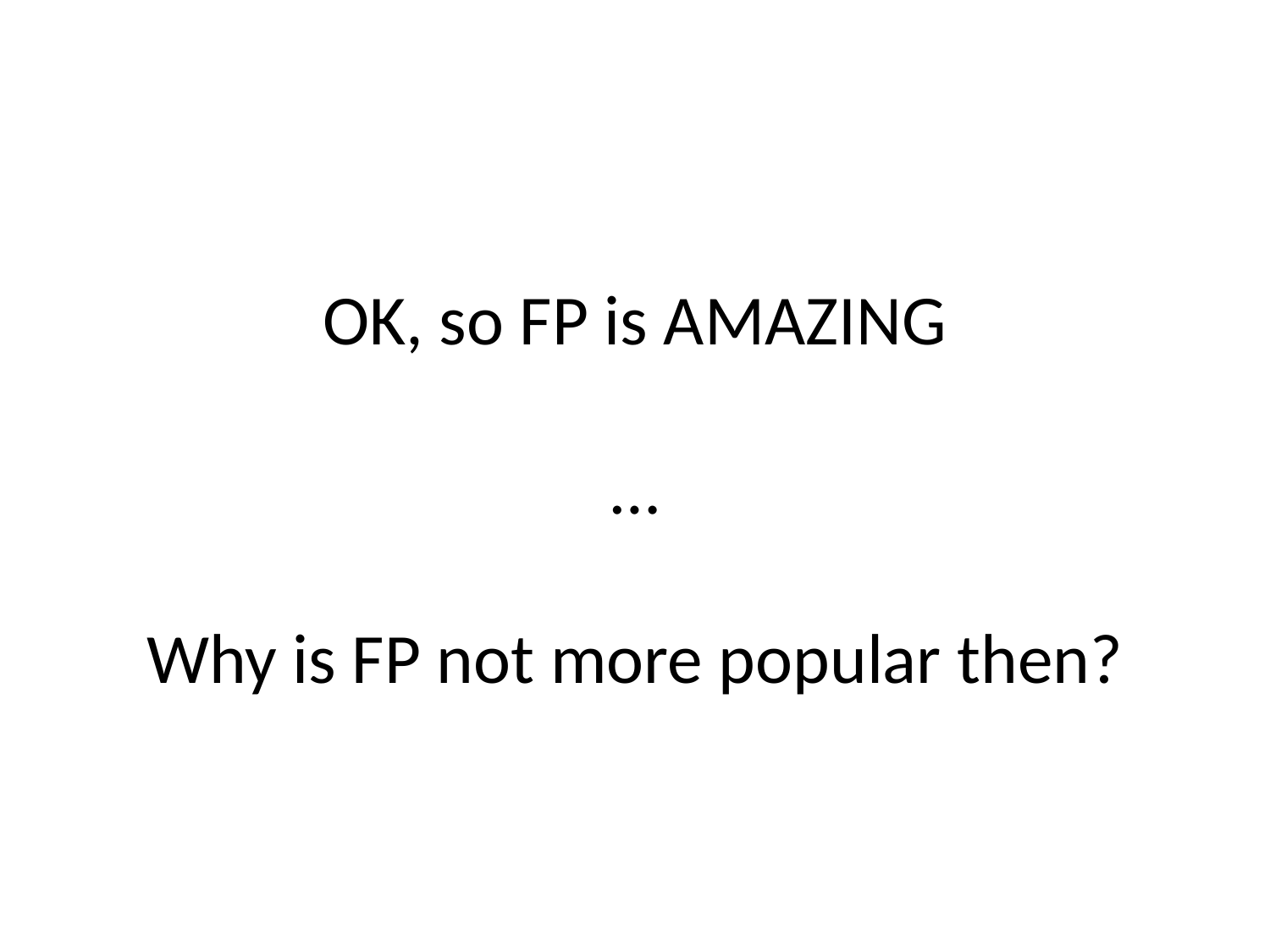

OK, so FP is AMAZING

…

Why is FP not more popular then?